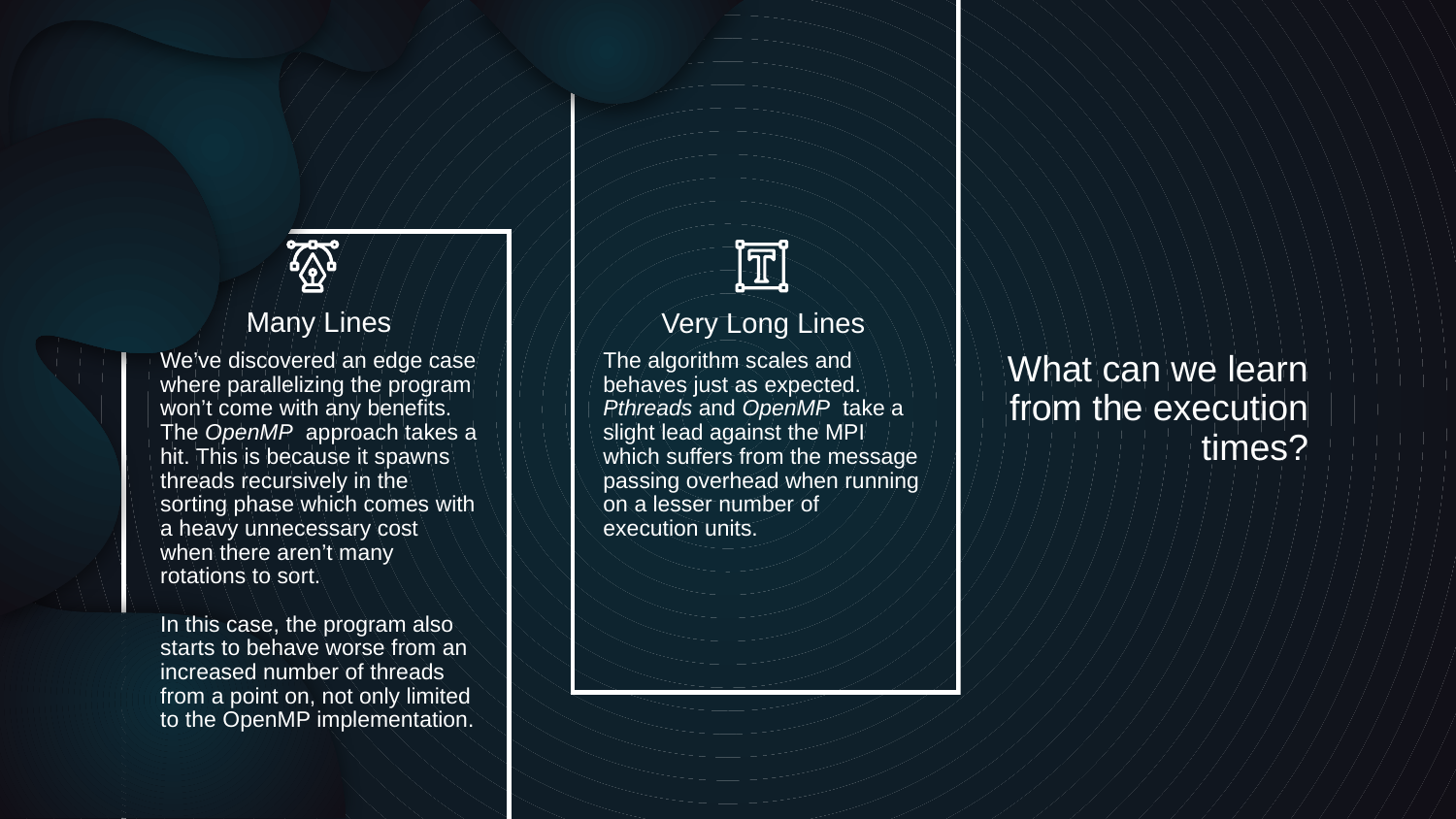

# What can we learn from the execution times?

Many Lines
Very Long Lines
We’ve discovered an edge case where parallelizing the program won’t come with any benefits.
The OpenMP  approach takes a hit. This is because it spawns threads recursively in the sorting phase which comes with a heavy unnecessary cost when there aren’t many rotations to sort.

In this case, the program also starts to behave worse from an increased number of threads from a point on, not only limited to the OpenMP implementation.
The algorithm scales and behaves just as expected. Pthreads and OpenMP  take a slight lead against the MPI which suffers from the message passing overhead when running on a lesser number of execution units.